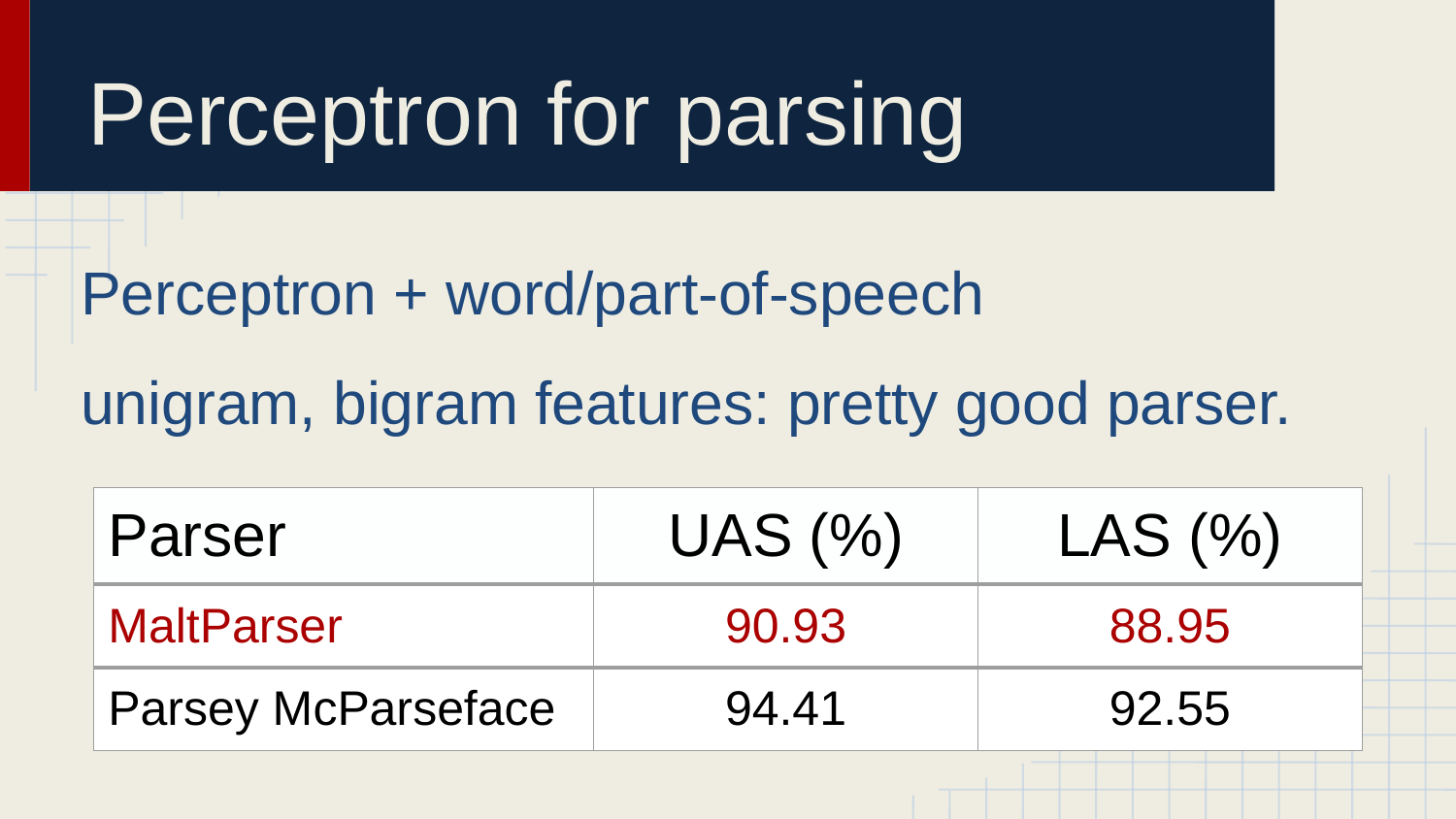

# Perceptron for parsing
Perceptron + word/part-of-speech
unigram, bigram features: pretty good parser.
| Parser | UAS (%) | LAS (%) |
| --- | --- | --- |
| MaltParser | 90.93 | 88.95 |
| Parsey McParseface | 94.41 | 92.55 |